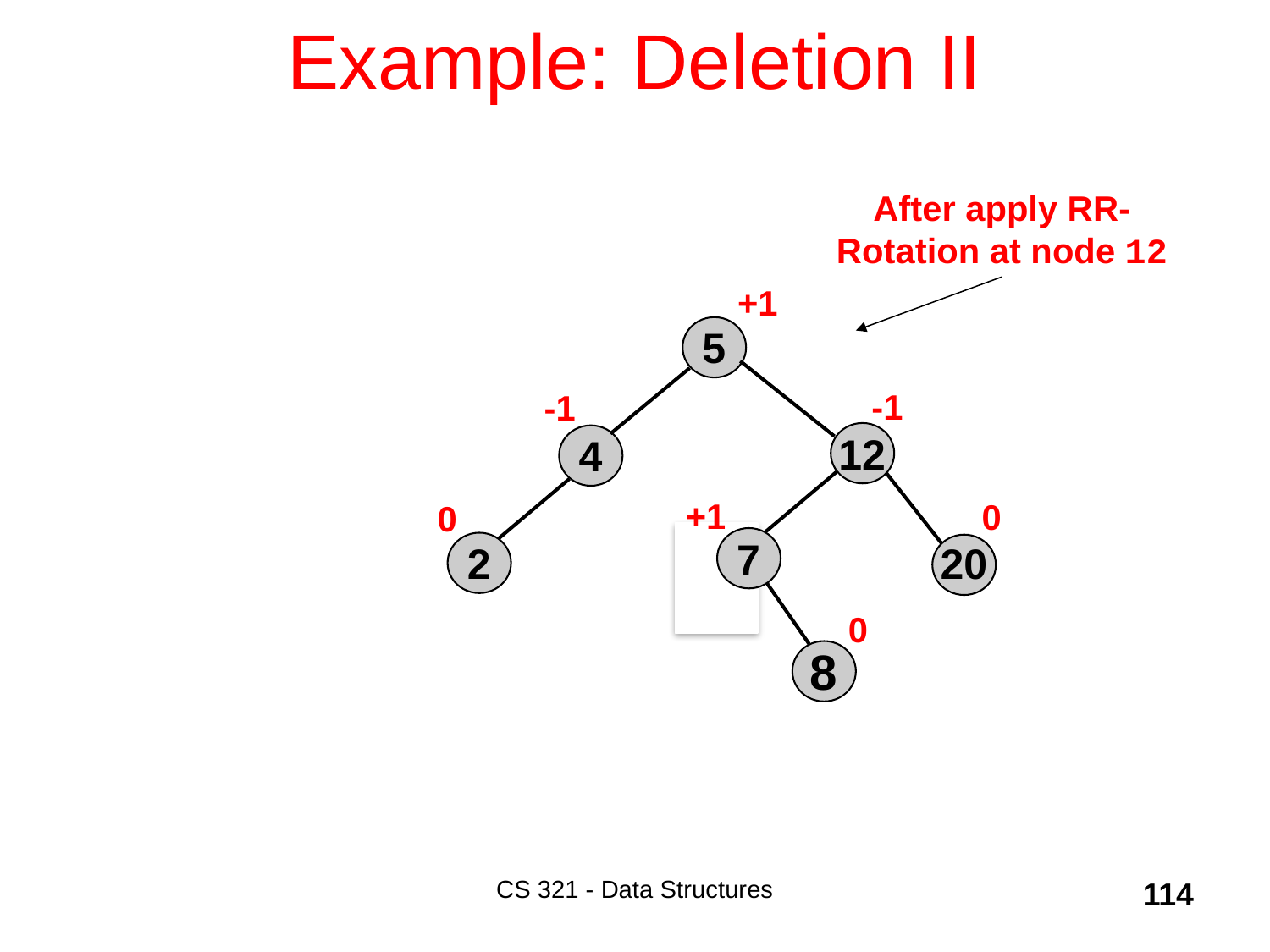

# Example: Deletion II
After apply RR-Rotation at node 12
+1
 5

12

 4

20

 2

 8

-1
-1
 0
 0
 0
+1

 7

CS 321 - Data Structures
114